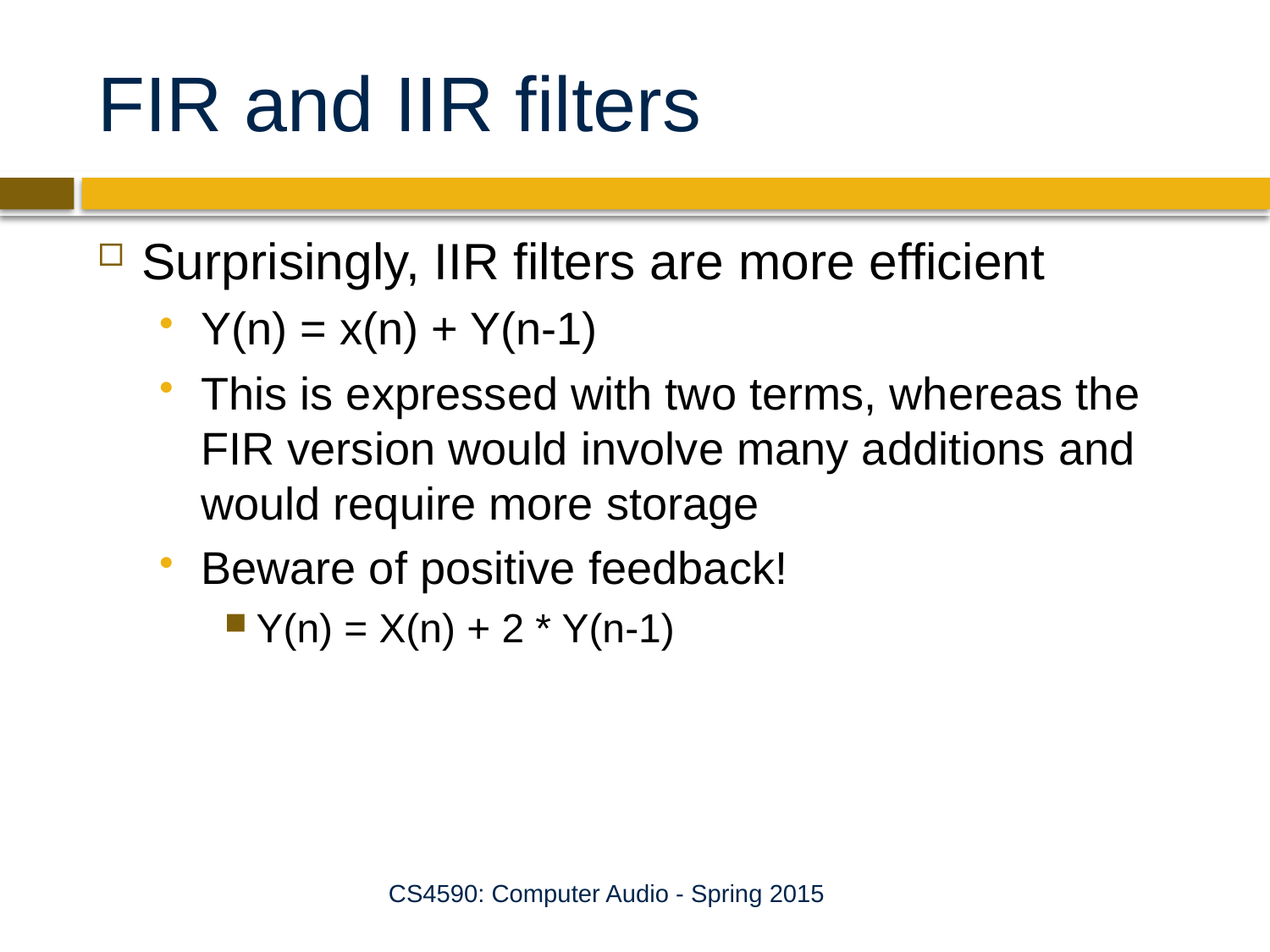

# FIR and IIR filters
Surprisingly, IIR filters are more efficient
Y(n) = x(n) + Y(n-1)
This is expressed with two terms, whereas the FIR version would involve many additions and would require more storage
Beware of positive feedback!
Y(n) = X(n) + 2 * Y(n-1)

CS4590: Computer Audio - Spring 2015